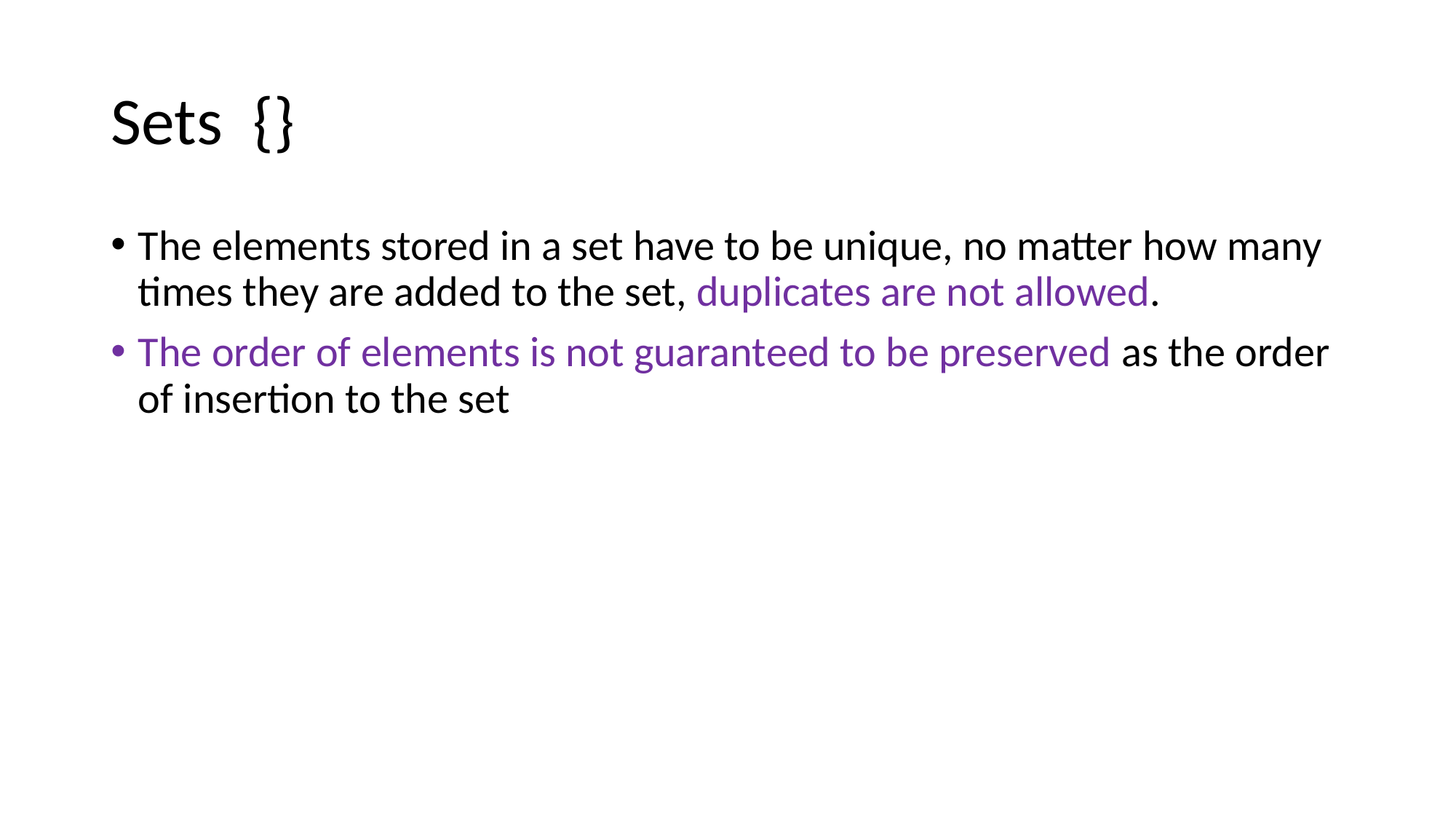

# Sets  {}
The elements stored in a set have to be unique, no matter how many times they are added to the set, duplicates are not allowed.
The order of elements is not guaranteed to be preserved as the order of insertion to the set